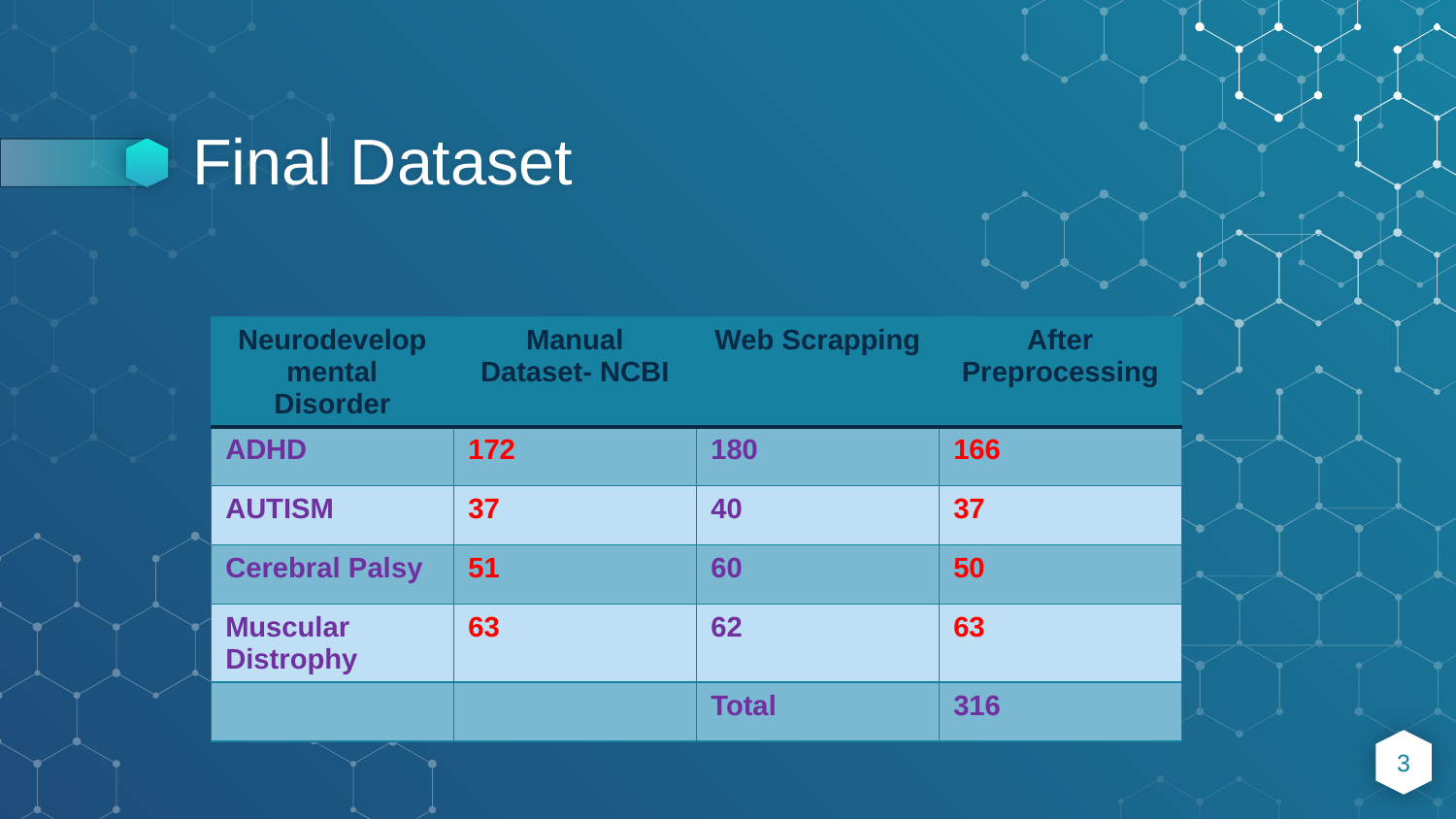

# Final Dataset
| Neurodevelopmental Disorder | Manual Dataset- NCBI | Web Scrapping | After Preprocessing |
| --- | --- | --- | --- |
| ADHD | 172 | 180 | 166 |
| AUTISM | 37 | 40 | 37 |
| Cerebral Palsy | 51 | 60 | 50 |
| Muscular Distrophy | 63 | 62 | 63 |
|  |  | Total | 316 |
3